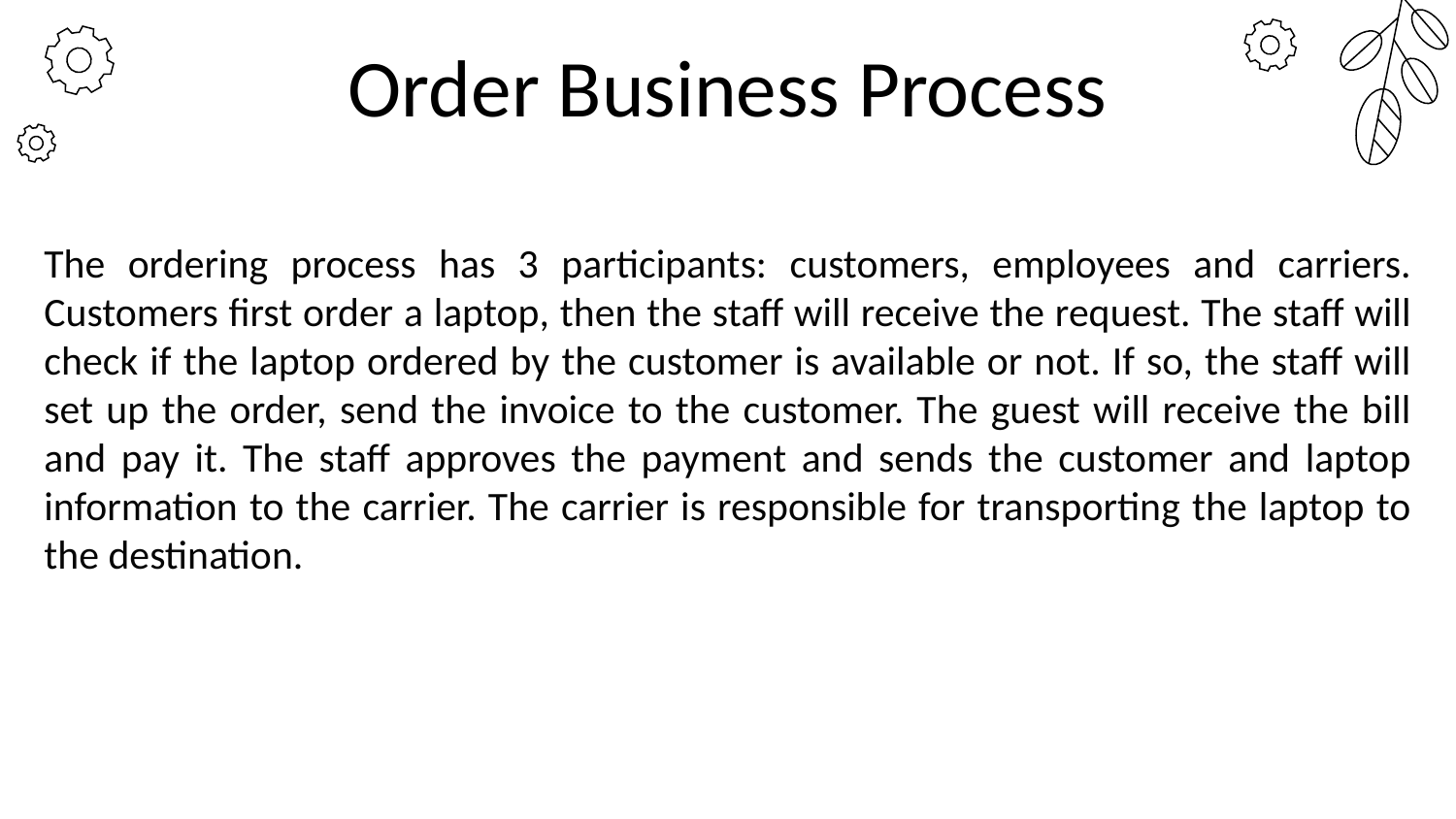

Order Business Process
The ordering process has 3 participants: customers, employees and carriers. Customers first order a laptop, then the staff will receive the request. The staff will check if the laptop ordered by the customer is available or not. If so, the staff will set up the order, send the invoice to the customer. The guest will receive the bill and pay it. The staff approves the payment and sends the customer and laptop information to the carrier. The carrier is responsible for transporting the laptop to the destination.